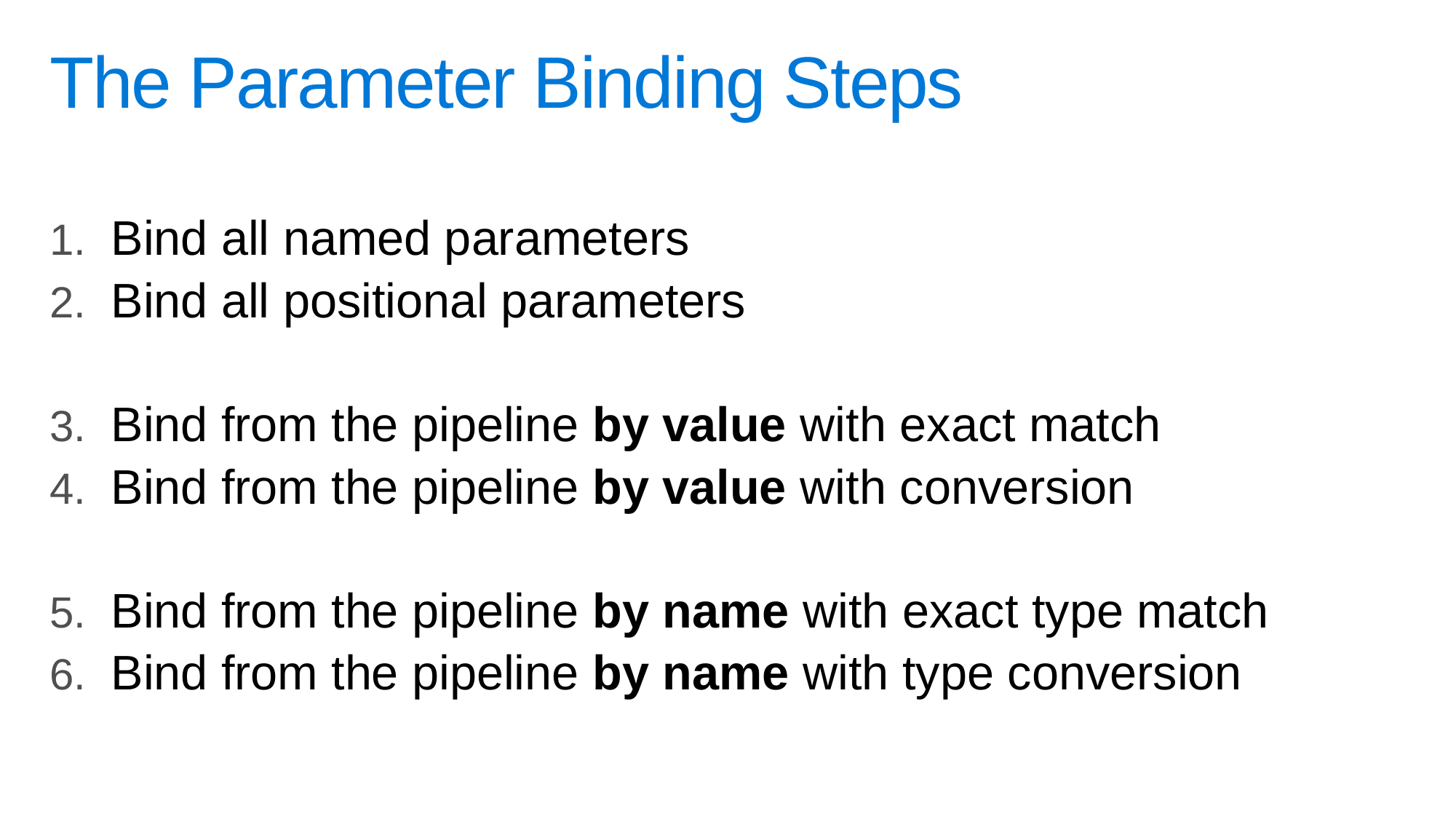

# The Parameter Binding Steps

Bind all named parameters
Bind all positional parameters

Bind from the pipeline by value with exact match
Bind from the pipeline by value with conversion

Bind from the pipeline by name with exact type match
Bind from the pipeline by name with type conversion